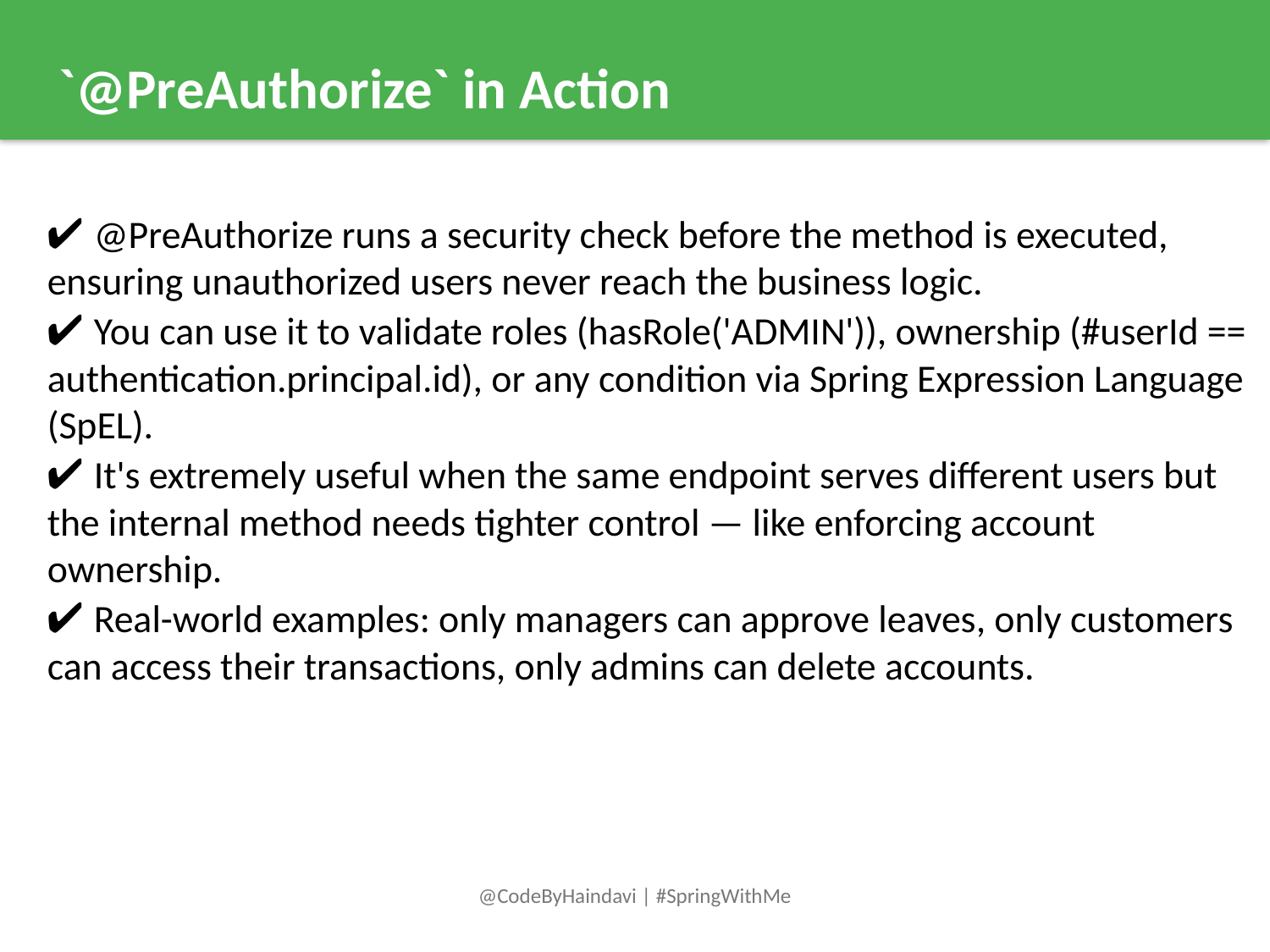

`@PreAuthorize` in Action
✔️ @PreAuthorize runs a security check before the method is executed, ensuring unauthorized users never reach the business logic.
✔️ You can use it to validate roles (hasRole('ADMIN')), ownership (#userId == authentication.principal.id), or any condition via Spring Expression Language (SpEL).
✔️ It's extremely useful when the same endpoint serves different users but the internal method needs tighter control — like enforcing account ownership.
✔️ Real-world examples: only managers can approve leaves, only customers can access their transactions, only admins can delete accounts.
@CodeByHaindavi | #SpringWithMe